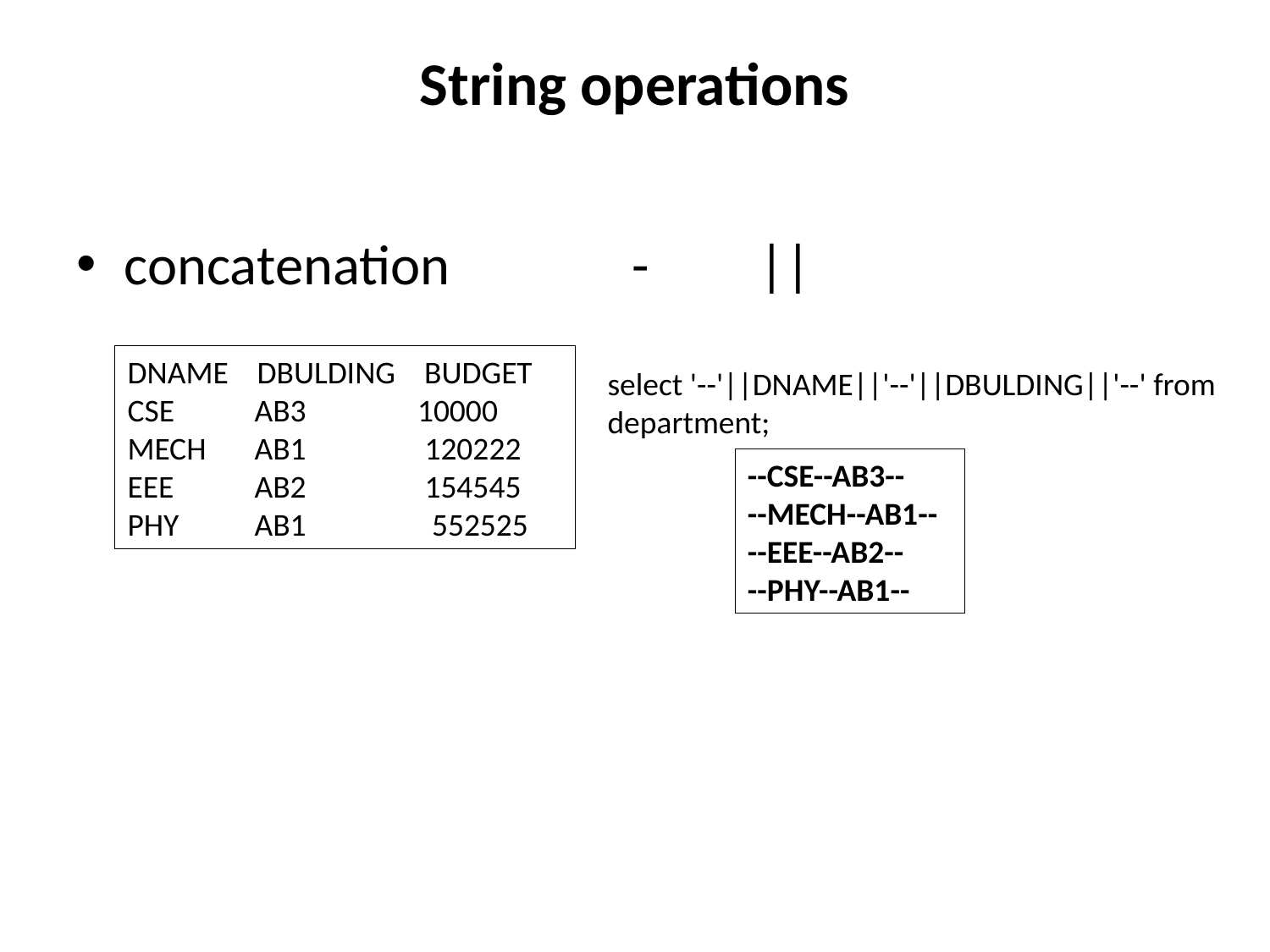

# String operations
concatenation 		-	||

DNAME    DBULDING    BUDGET
CSE	AB3	     10000
MECH	AB1	      120222
EEE	AB2	      154545
PHY	AB1	       552525
select '--'||DNAME||'--'||DBULDING||'--' from department;
--CSE--AB3--
--MECH--AB1--
--EEE--AB2--
--PHY--AB1--